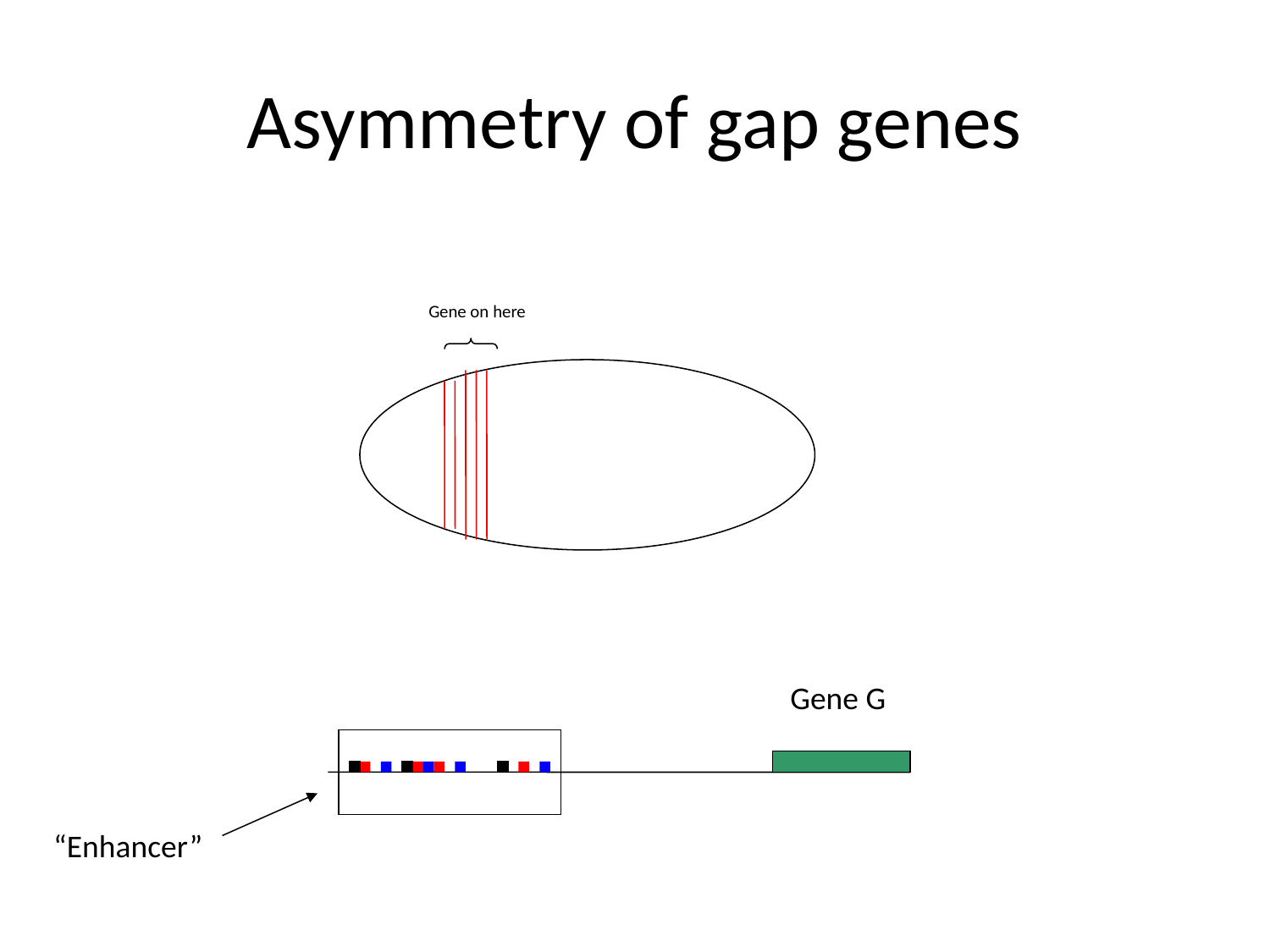

# Asymmetry of gap genes
Gene on here

Gene G

“Enhancer”